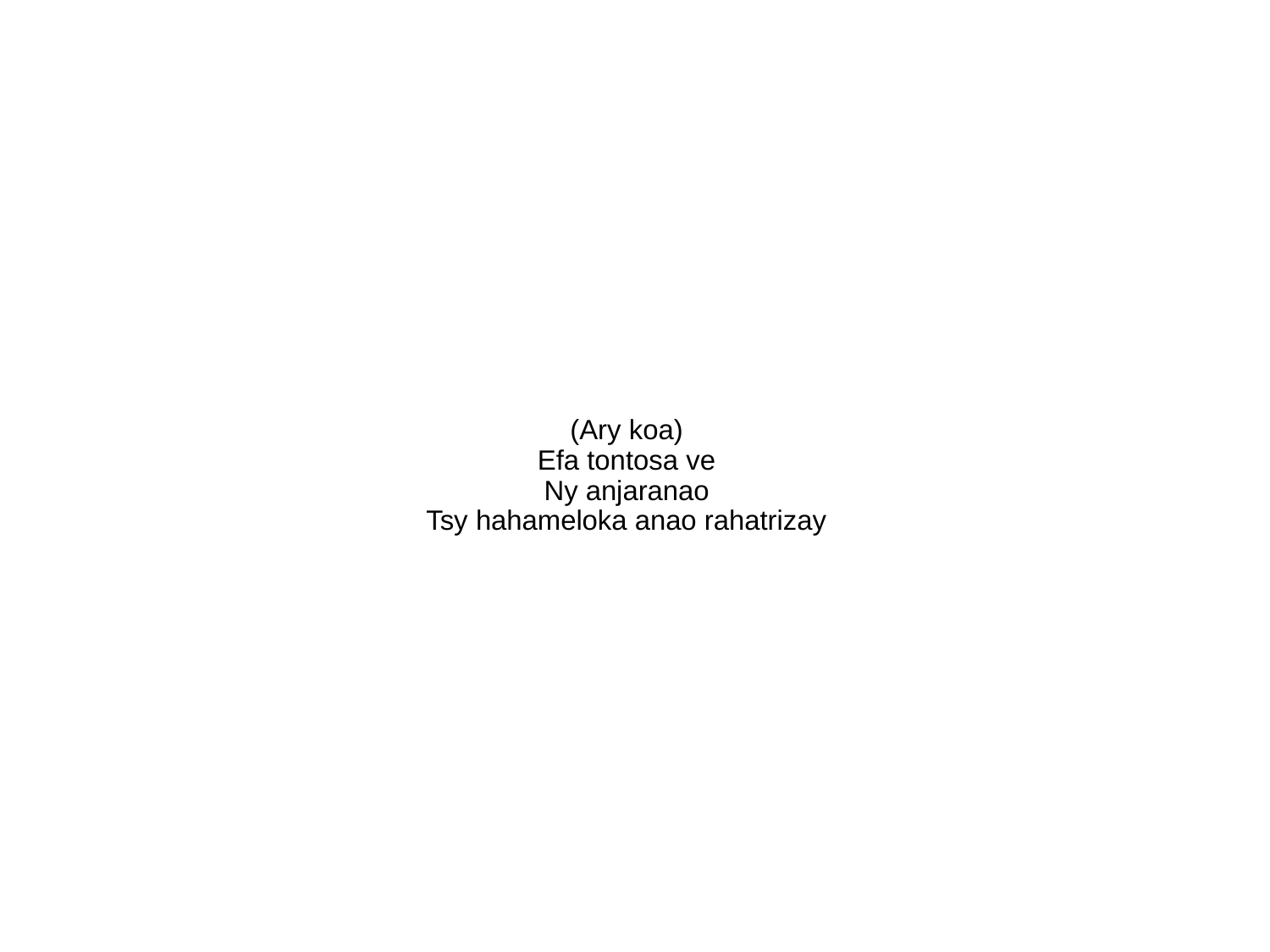

(Ary koa)
Efa tontosa ve
Ny anjaranao
Tsy hahameloka anao rahatrizay